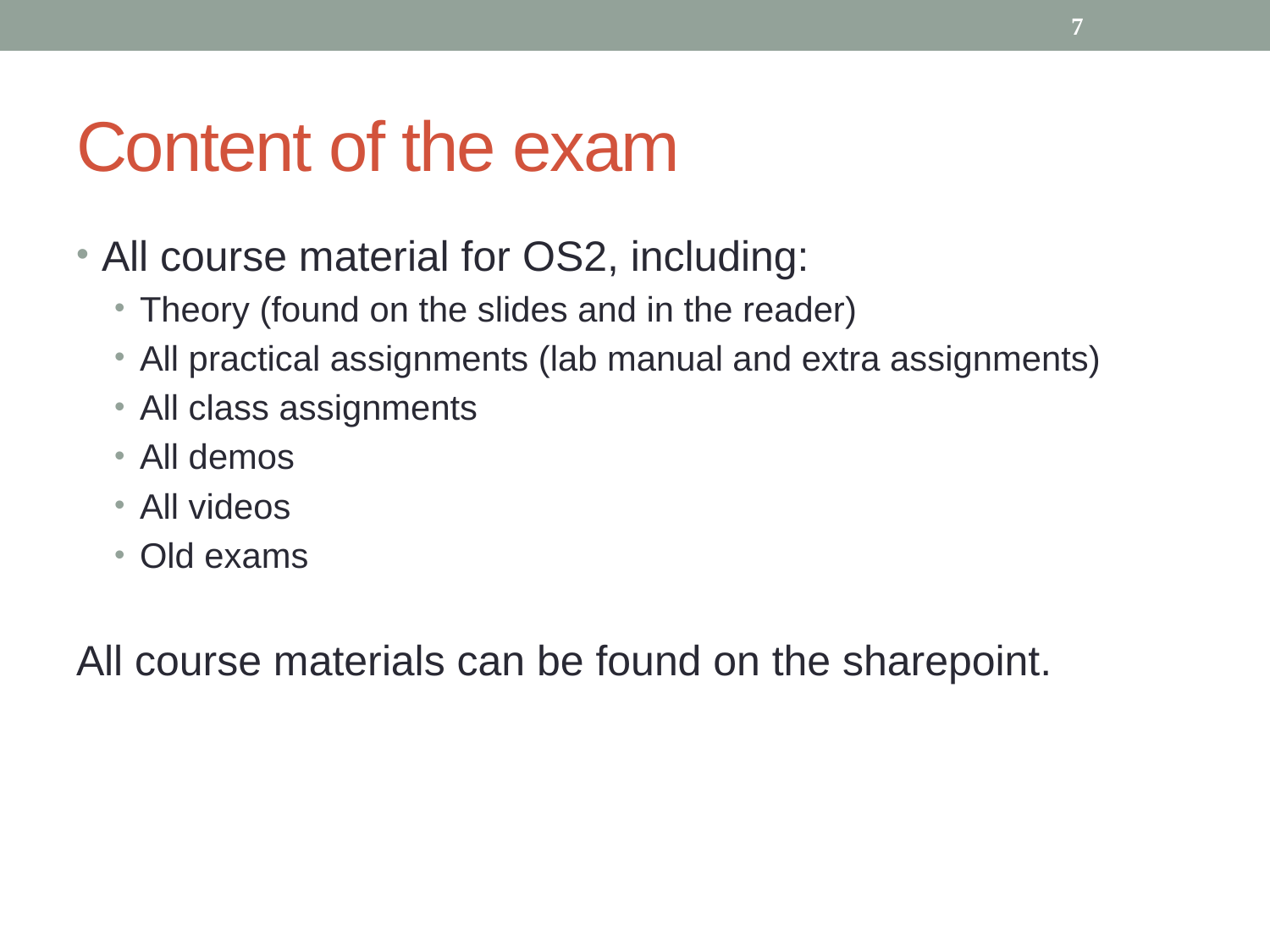

7
# Content of the exam
All course material for OS2, including:
Theory (found on the slides and in the reader)
All practical assignments (lab manual and extra assignments)
All class assignments
All demos
All videos
Old exams

All course materials can be found on the sharepoint.